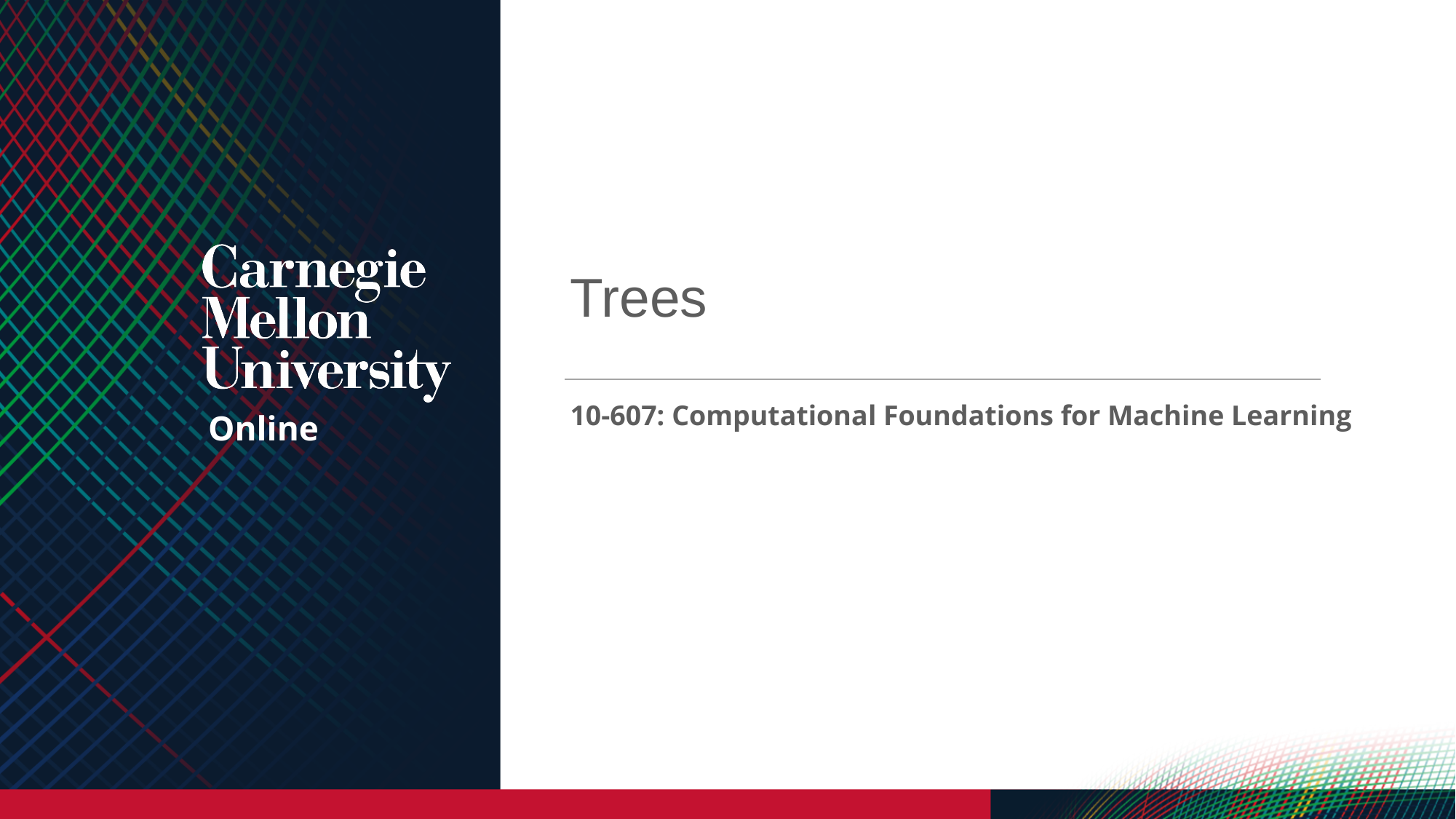

Trees
10-607: Computational Foundations for Machine Learning